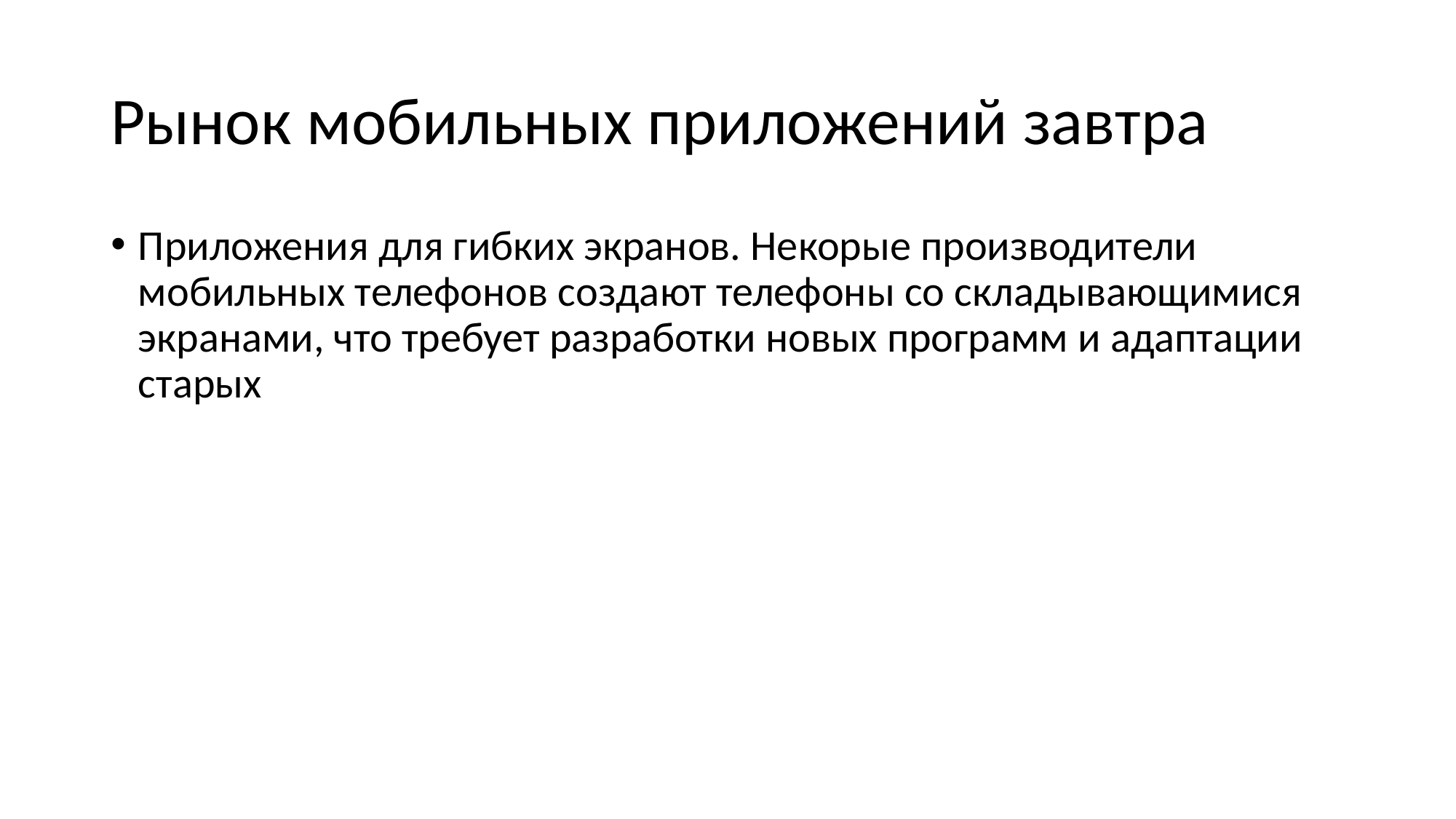

# Рынок мобильных приложений завтра
Приложения для гибких экранов. Некорые производители мобильных телефонов создают телефоны со складывающимися экранами, что требует разработки новых программ и адаптации старых